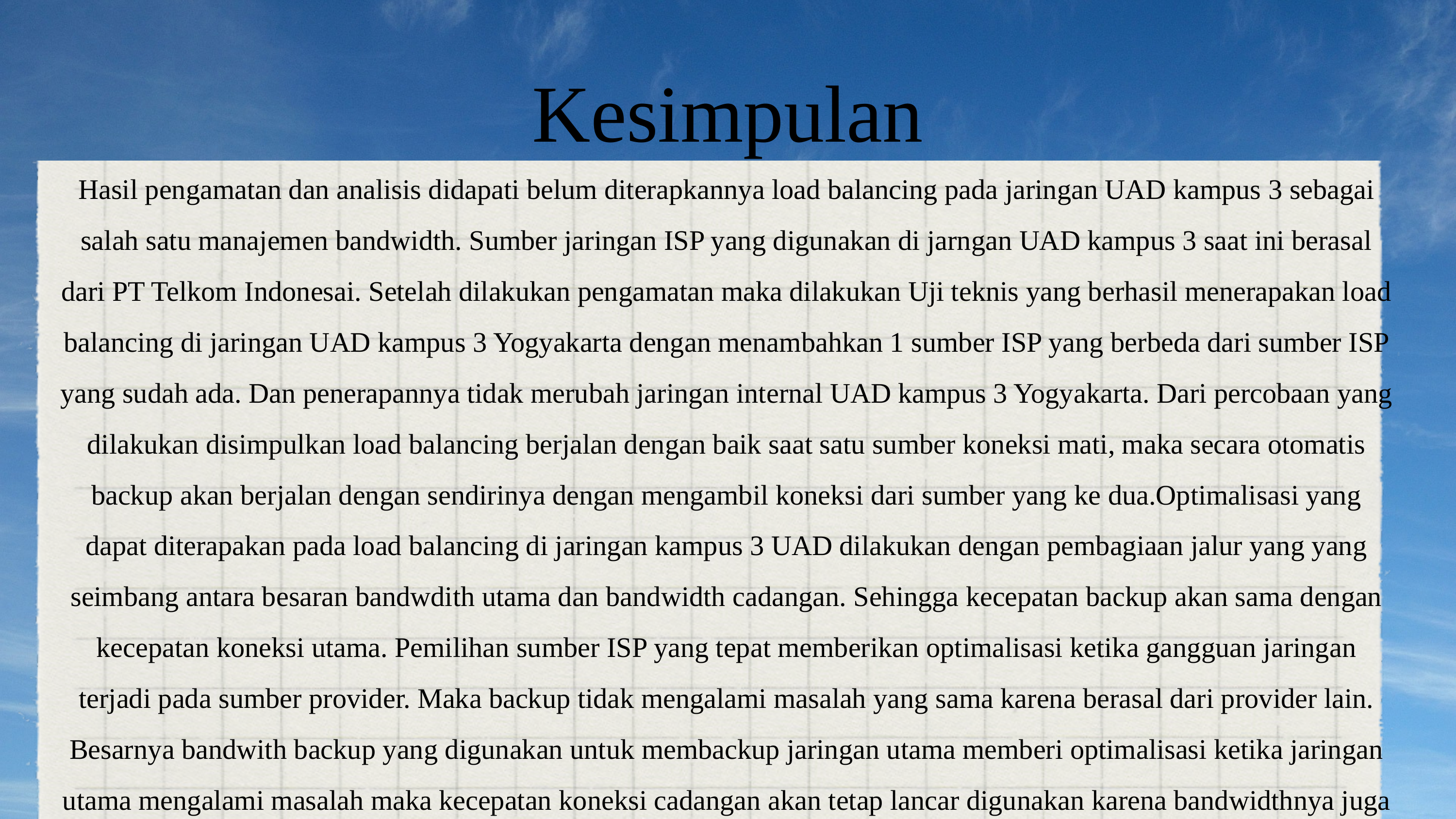

Kesimpulan
Hasil pengamatan dan analisis didapati belum diterapkannya load balancing pada jaringan UAD kampus 3 sebagai salah satu manajemen bandwidth. Sumber jaringan ISP yang digunakan di jarngan UAD kampus 3 saat ini berasal dari PT Telkom Indonesai. Setelah dilakukan pengamatan maka dilakukan Uji teknis yang berhasil menerapakan load balancing di jaringan UAD kampus 3 Yogyakarta dengan menambahkan 1 sumber ISP yang berbeda dari sumber ISP yang sudah ada. Dan penerapannya tidak merubah jaringan internal UAD kampus 3 Yogyakarta. Dari percobaan yang dilakukan disimpulkan load balancing berjalan dengan baik saat satu sumber koneksi mati, maka secara otomatis backup akan berjalan dengan sendirinya dengan mengambil koneksi dari sumber yang ke dua.Optimalisasi yang dapat diterapakan pada load balancing di jaringan kampus 3 UAD dilakukan dengan pembagiaan jalur yang yang seimbang antara besaran bandwdith utama dan bandwidth cadangan. Sehingga kecepatan backup akan sama dengan kecepatan koneksi utama. Pemilihan sumber ISP yang tepat memberikan optimalisasi ketika gangguan jaringan terjadi pada sumber provider. Maka backup tidak mengalami masalah yang sama karena berasal dari provider lain. Besarnya bandwith backup yang digunakan untuk membackup jaringan utama memberi optimalisasi ketika jaringan utama mengalami masalah maka kecepatan koneksi cadangan akan tetap lancar digunakan karena bandwidthnya juga besar.